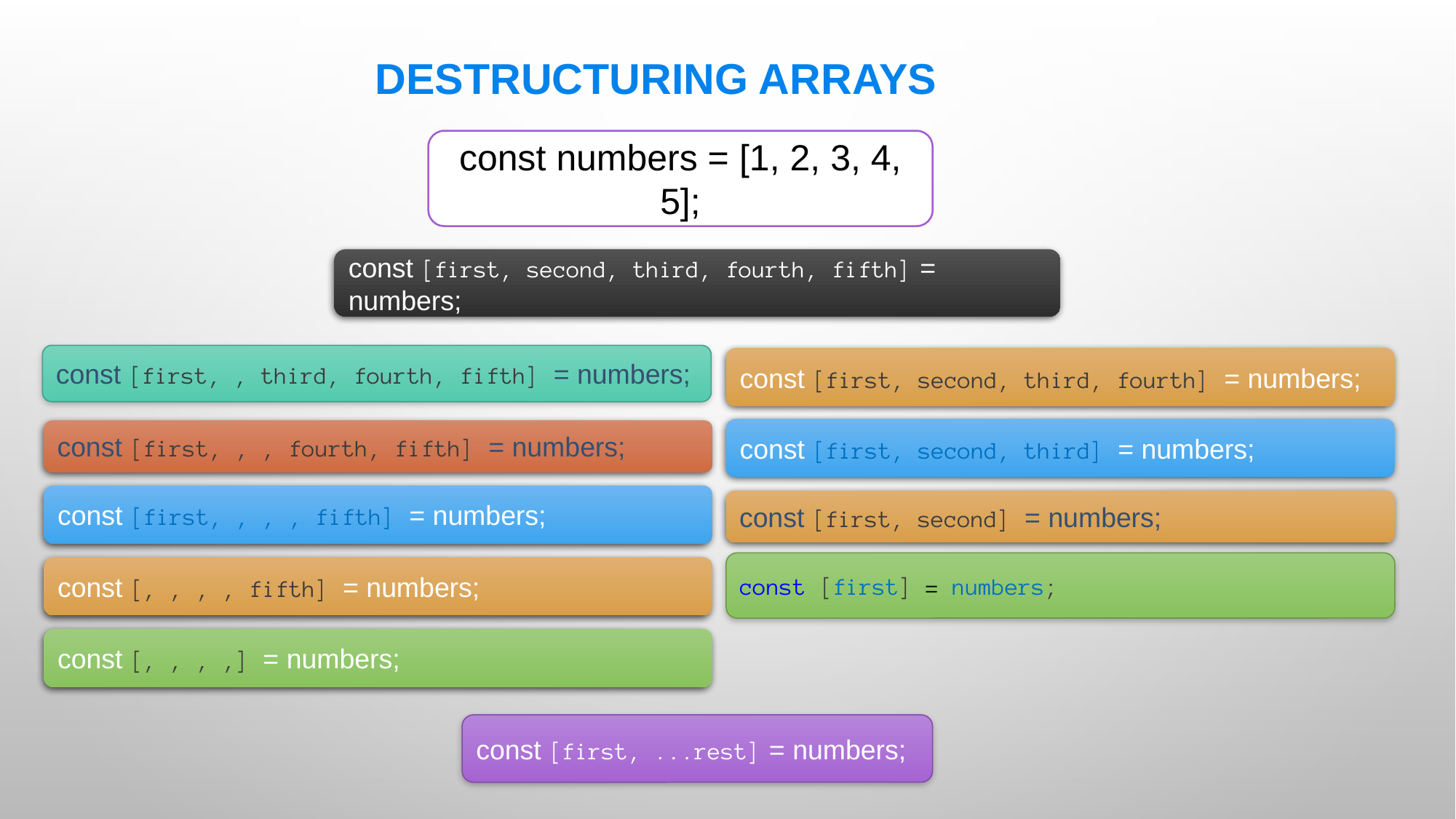

# Destructuring Arrays
const numbers = [1, 2, 3, 4, 5];
const [first, second, third, fourth, fifth] = numbers;
const [first, , third, fourth, fifth] = numbers;
const [first, second, third, fourth] = numbers;
const [first, second, third] = numbers;
const [first, , , fourth, fifth] = numbers;
const [first, , , , fifth] = numbers;
const [first, second] = numbers;
const [first] = numbers;
const [, , , , fifth] = numbers;
const [, , , ,] = numbers;
const [first, ...rest] = numbers;